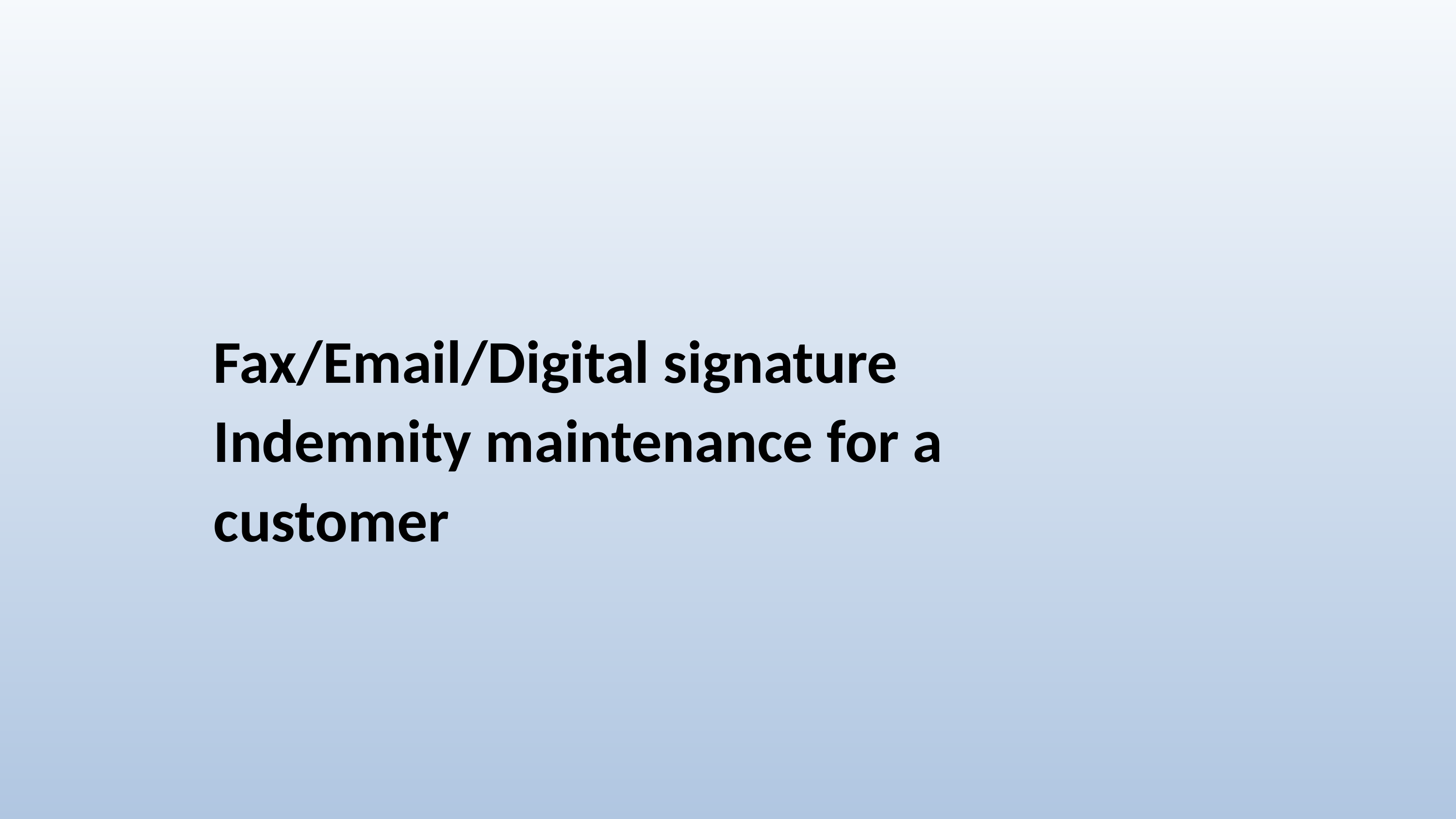

Fax/Email/Digital signature Indemnity maintenance for a customer